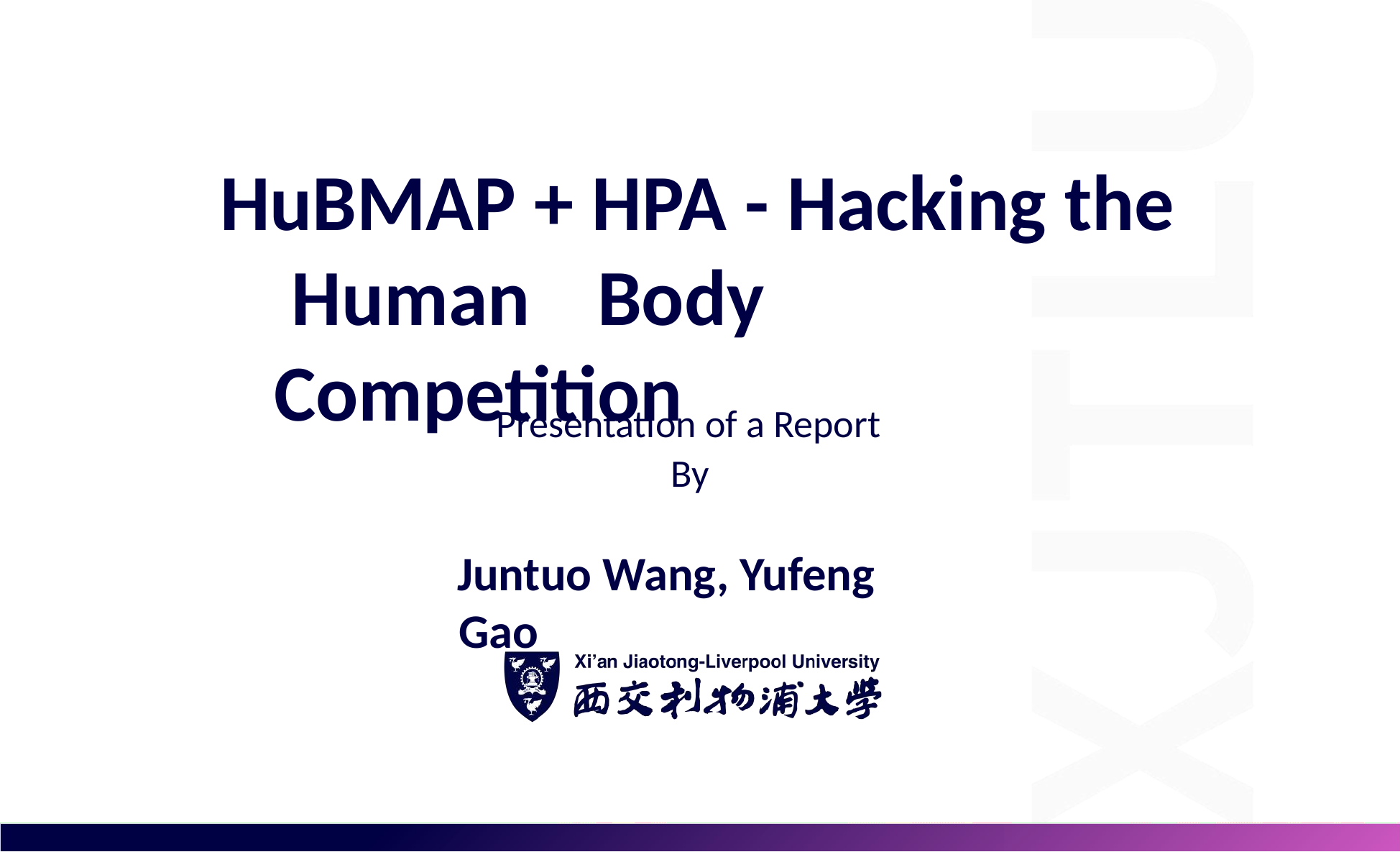

HuBMAP + HPA - Hacking the  Human	Body Competition
Presentation of a Report  By

Juntuo Wang, Yufeng Gao